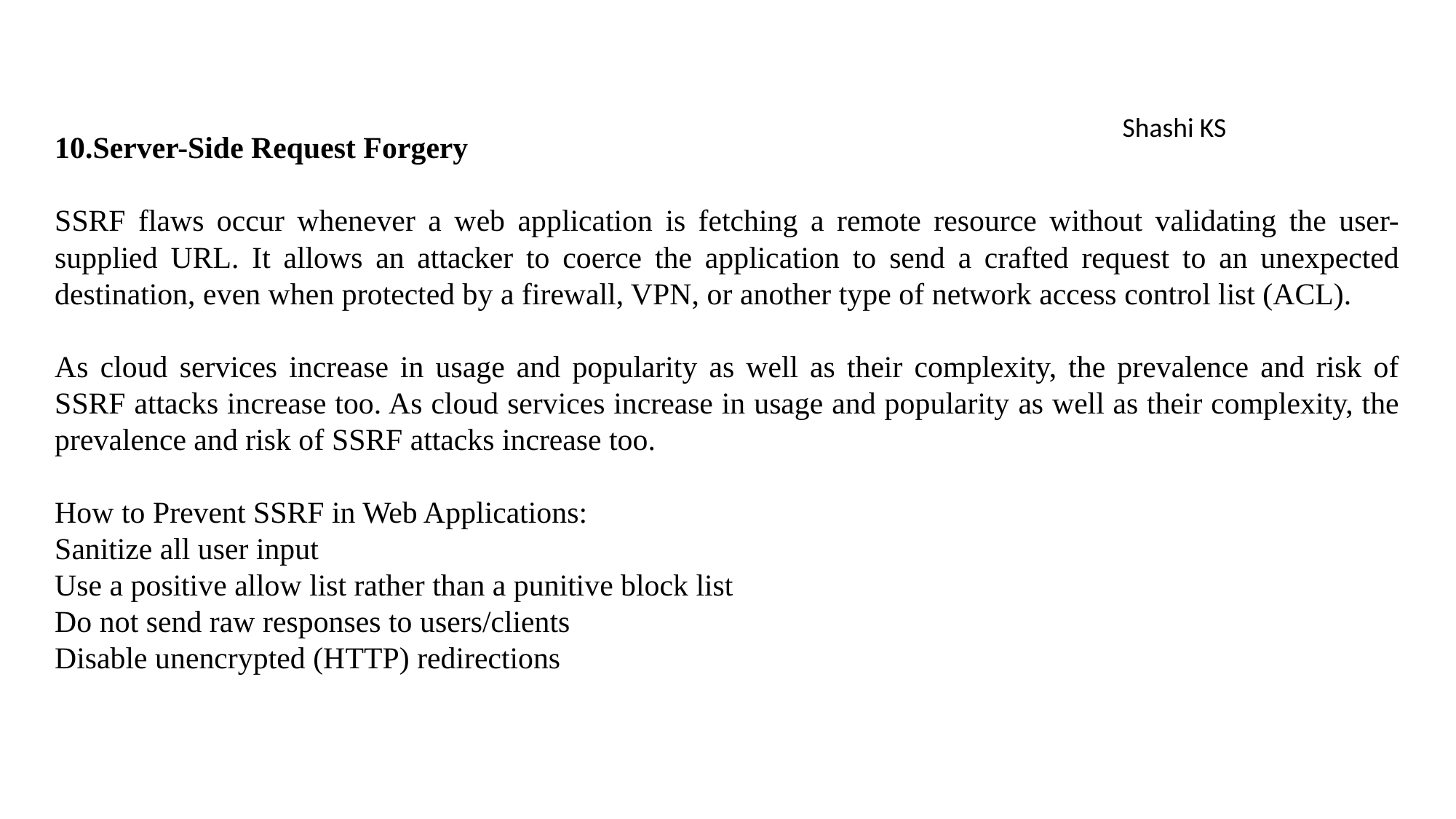

10.Server-Side Request Forgery

SSRF flaws occur whenever a web application is fetching a remote resource without validating the user-supplied URL. It allows an attacker to coerce the application to send a crafted request to an unexpected destination, even when protected by a firewall, VPN, or another type of network access control list (ACL).

As cloud services increase in usage and popularity as well as their complexity, the prevalence and risk of SSRF attacks increase too. As cloud services increase in usage and popularity as well as their complexity, the prevalence and risk of SSRF attacks increase too.

How to Prevent SSRF in Web Applications:
Sanitize all user input
Use a positive allow list rather than a punitive block list
Do not send raw responses to users/clients
Disable unencrypted (HTTP) redirections